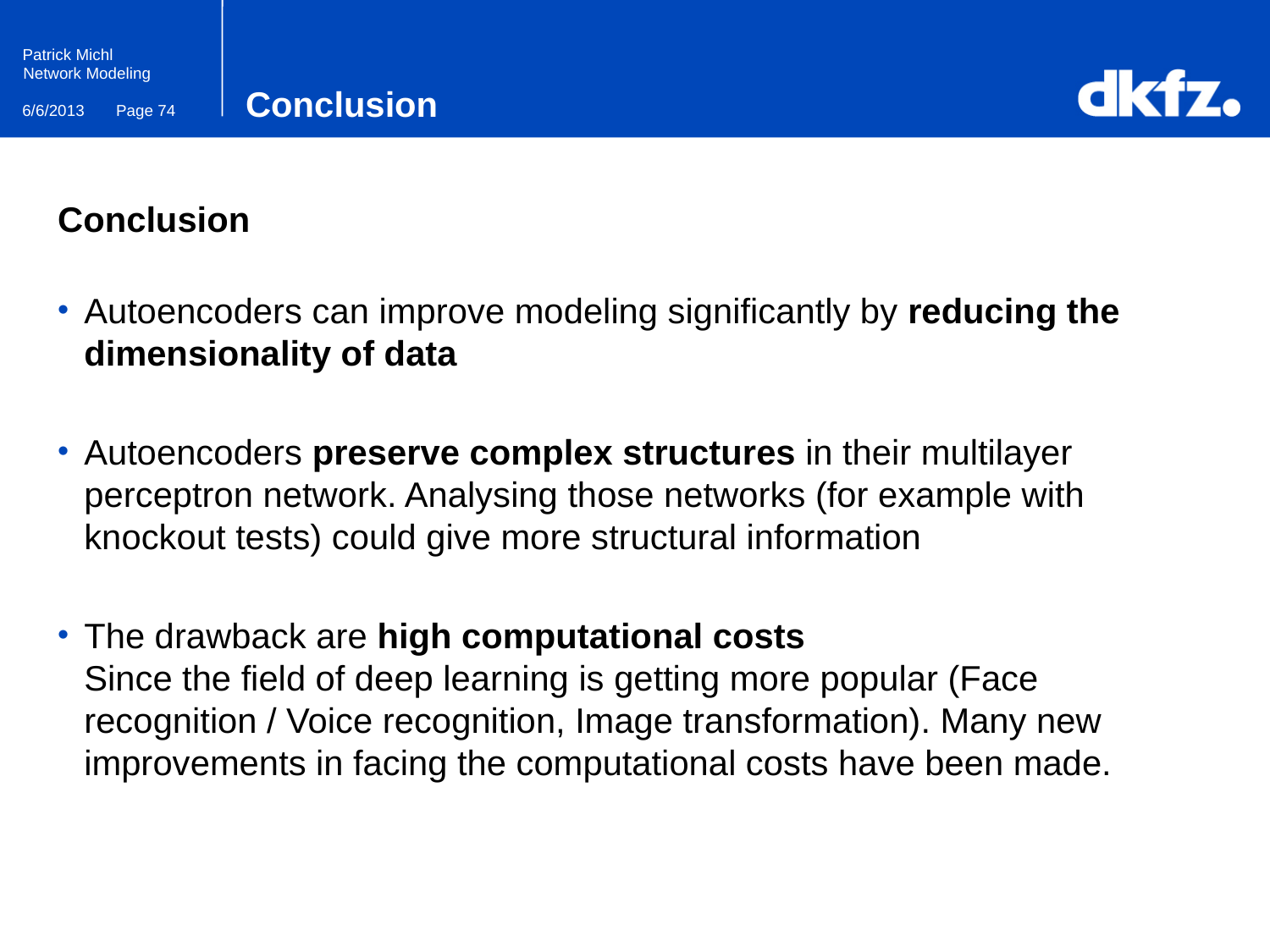

# Conclusion
Conclusion
Autoencoders can improve modeling significantly by reducing the dimensionality of data

Autoencoders preserve complex structures in their multilayer perceptron network. Analysing those networks (for example with knockout tests) could give more structural information

The drawback are high computational costs
Since the field of deep learning is getting more popular (Face recognition / Voice recognition, Image transformation). Many new improvements in facing the computational costs have been made.